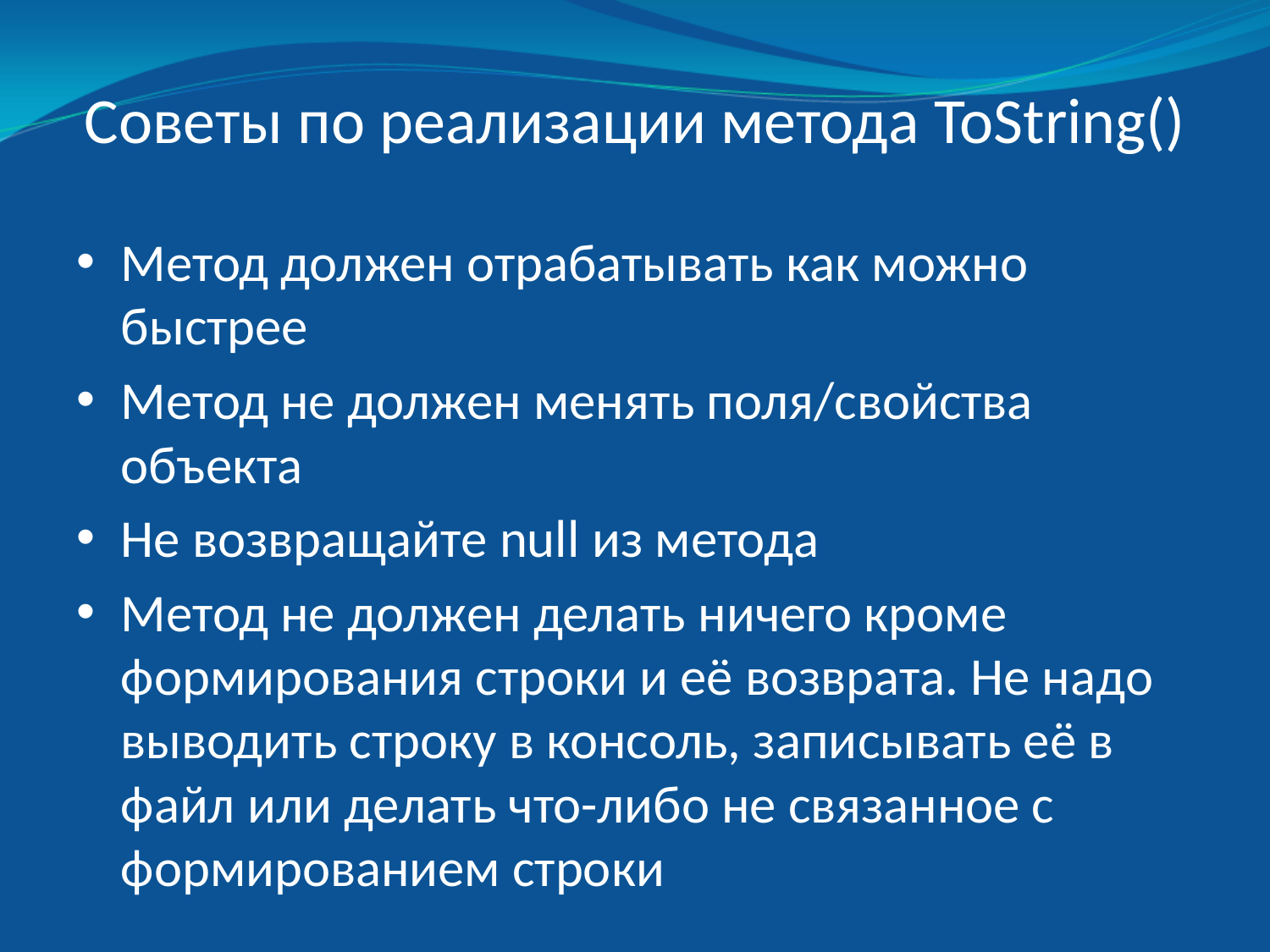

# Советы по реализации метода ToString()
Метод должен отрабатывать как можно быстрее
Метод не должен менять поля/свойства объекта
Не возвращайте null из метода
Метод не должен делать ничего кроме формирования строки и её возврата. Не надо выводить строку в консоль, записывать её в файл или делать что-либо не связанное с формированием строки